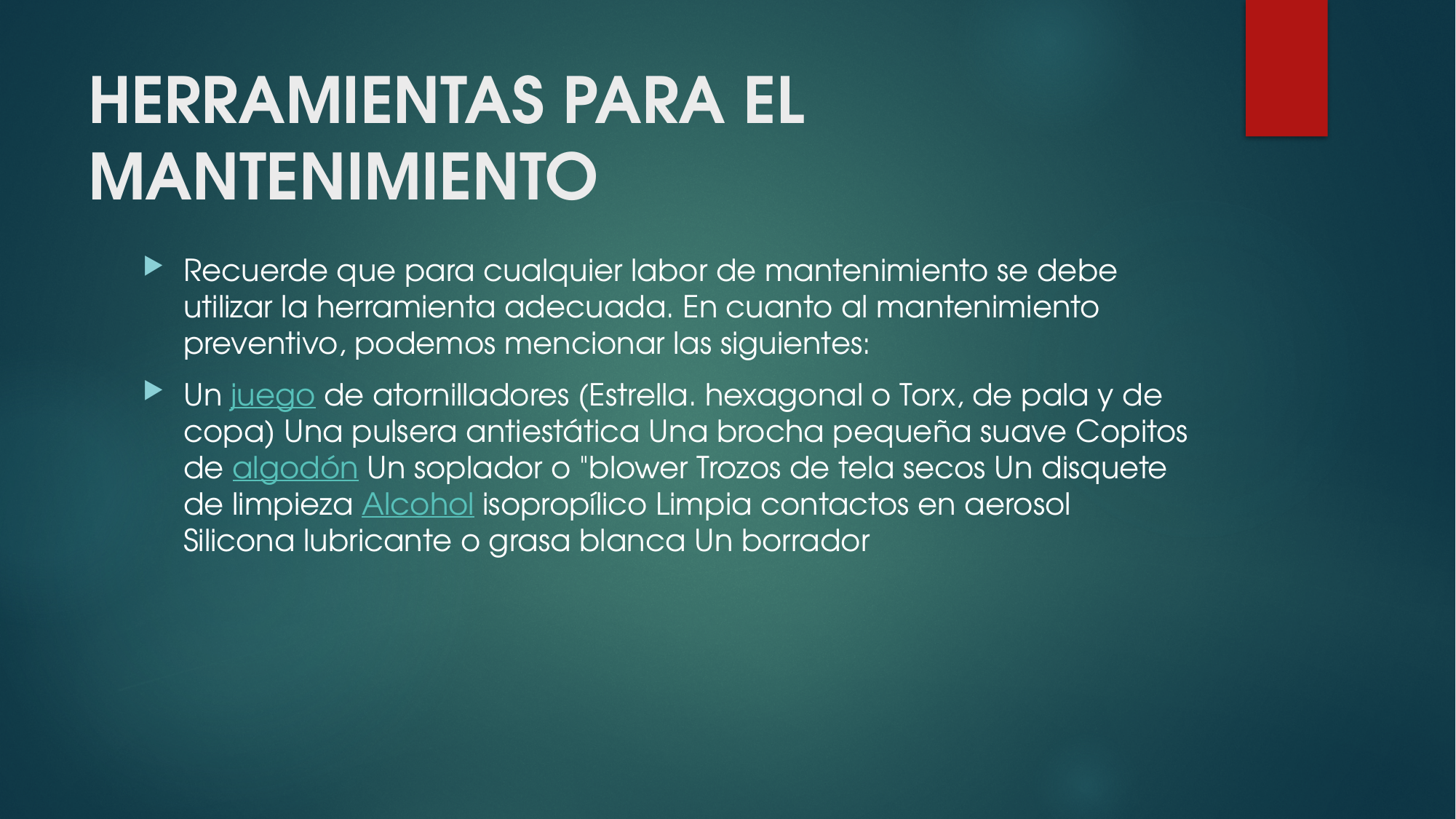

# HERRAMIENTAS PARA EL MANTENIMIENTO
Recuerde que para cualquier labor de mantenimiento se debe utilizar la herramienta adecuada. En cuanto al mantenimiento preventivo, podemos mencionar las siguientes:
Un juego de atornilladores (Estrella. hexagonal o Torx, de pala y de copa) Una pulsera antiestática Una brocha pequeña suave Copitos de algodón Un soplador o "blower Trozos de tela secos Un disquete de limpieza Alcohol isopropílico Limpia contactos en aerosol Silicona lubricante o grasa blanca Un borrador